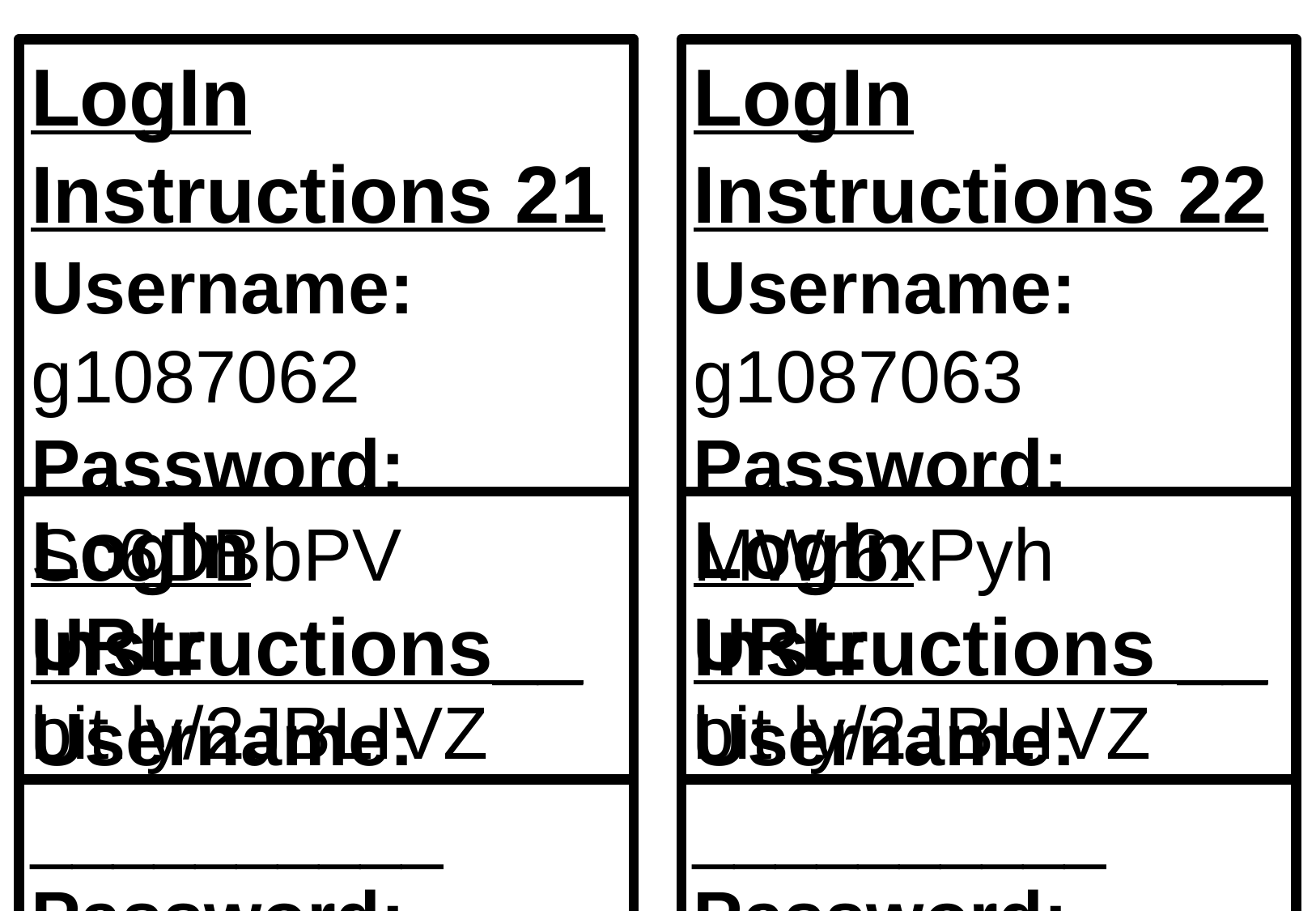

LogIn Instructions 21
Username: g1087062
Password: Sc6DBbPV
URL: bit.ly/2JBLIVZ
LogIn Instructions 22
Username: g1087063
Password: MWr6xPyh
URL: bit.ly/2JBLIVZ
LogIn Instructions__
Username: __________
Password: __________
URL: bit.ly/2JBLIVZ
LogIn Instructions __
Username: __________
Password: __________
URL: bit.ly/2JBLIVZ